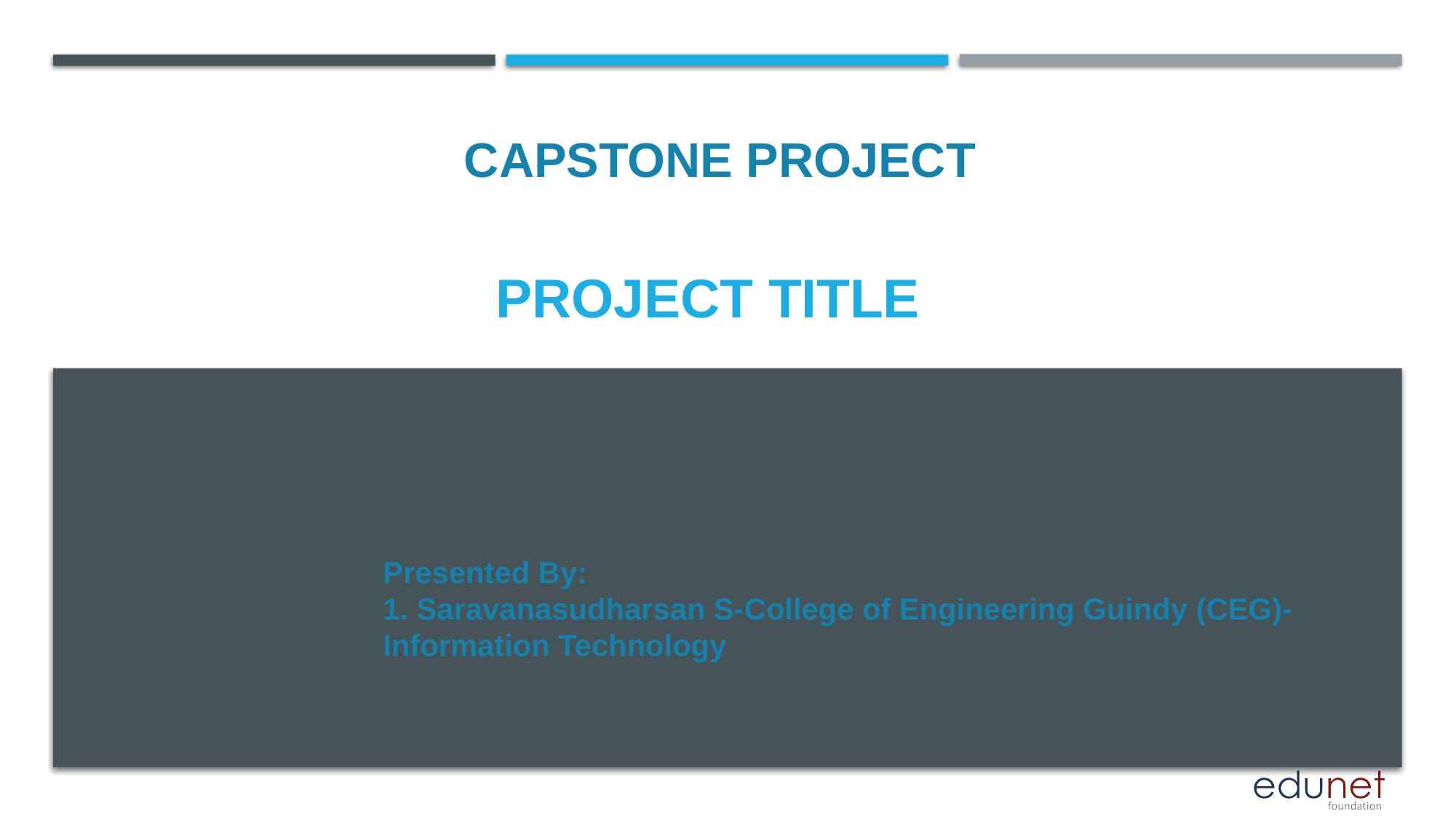

CAPSTONE PROJECT
# PROJECT TITLE
Presented By:
1. Saravanasudharsan S-College of Engineering Guindy (CEG)-Information Technology